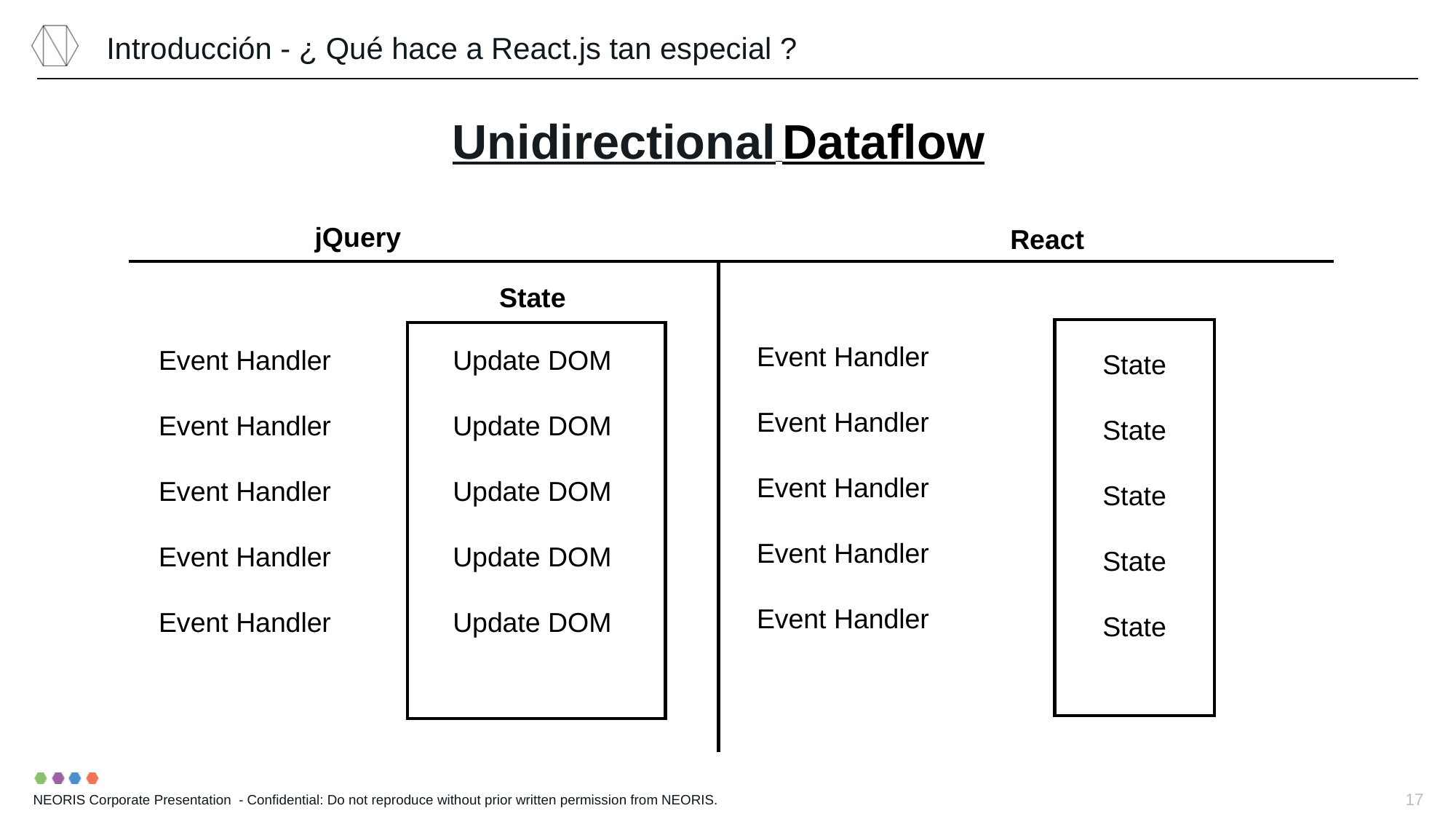

Introducción - ¿ Qué hace a React.js tan especial ?
Unidirectional Dataflow
jQuery
React
State

Event Handler

Event Handler

Event Handler

Event Handler

Event Handler
Event Handler

Event Handler

Event Handler

Event Handler

Event Handler
Update DOM

Update DOM

Update DOM

Update DOM

Update DOM
State

State

State

State

State